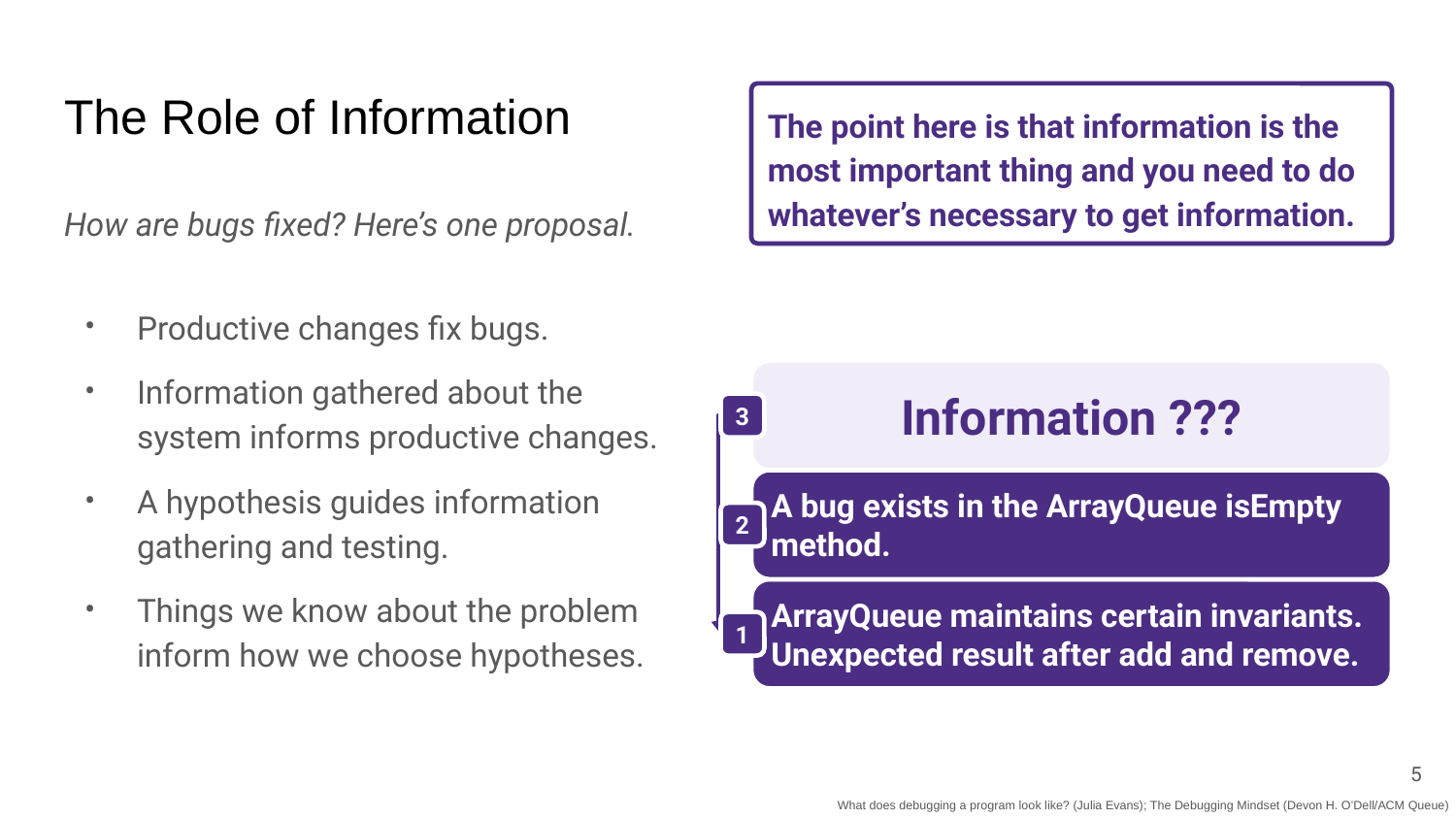

# The Role of Information
The point here is that information is the most important thing and you need to do whatever’s necessary to get information.
How are bugs fixed? Here’s one proposal.
Productive changes fix bugs.
Information gathered about the system informs productive changes.
A hypothesis guides information gathering and testing.
Things we know about the problem inform how we choose hypotheses.
Information ???
3
A bug exists in the ArrayQueue isEmpty method.
2
ArrayQueue maintains certain invariants.
Unexpected result after add and remove.
1
5
What does debugging a program look like? (Julia Evans); The Debugging Mindset (Devon H. O’Dell/ACM Queue)